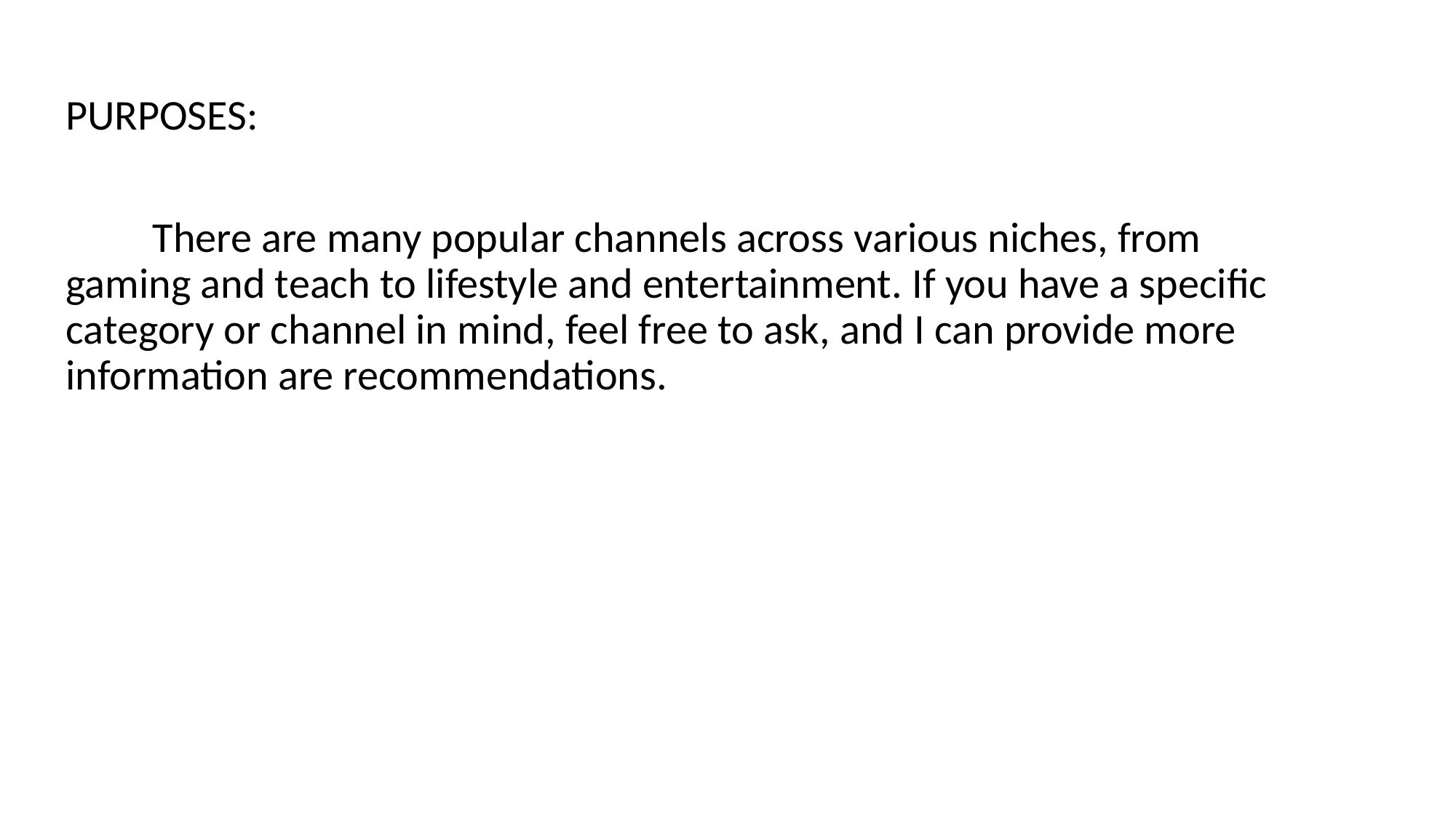

PURPOSES:

         There are many popular channels across various niches, from gaming and teach to lifestyle and entertainment. If you have a specific category or channel in mind, feel free to ask, and I can provide more information are recommendations.